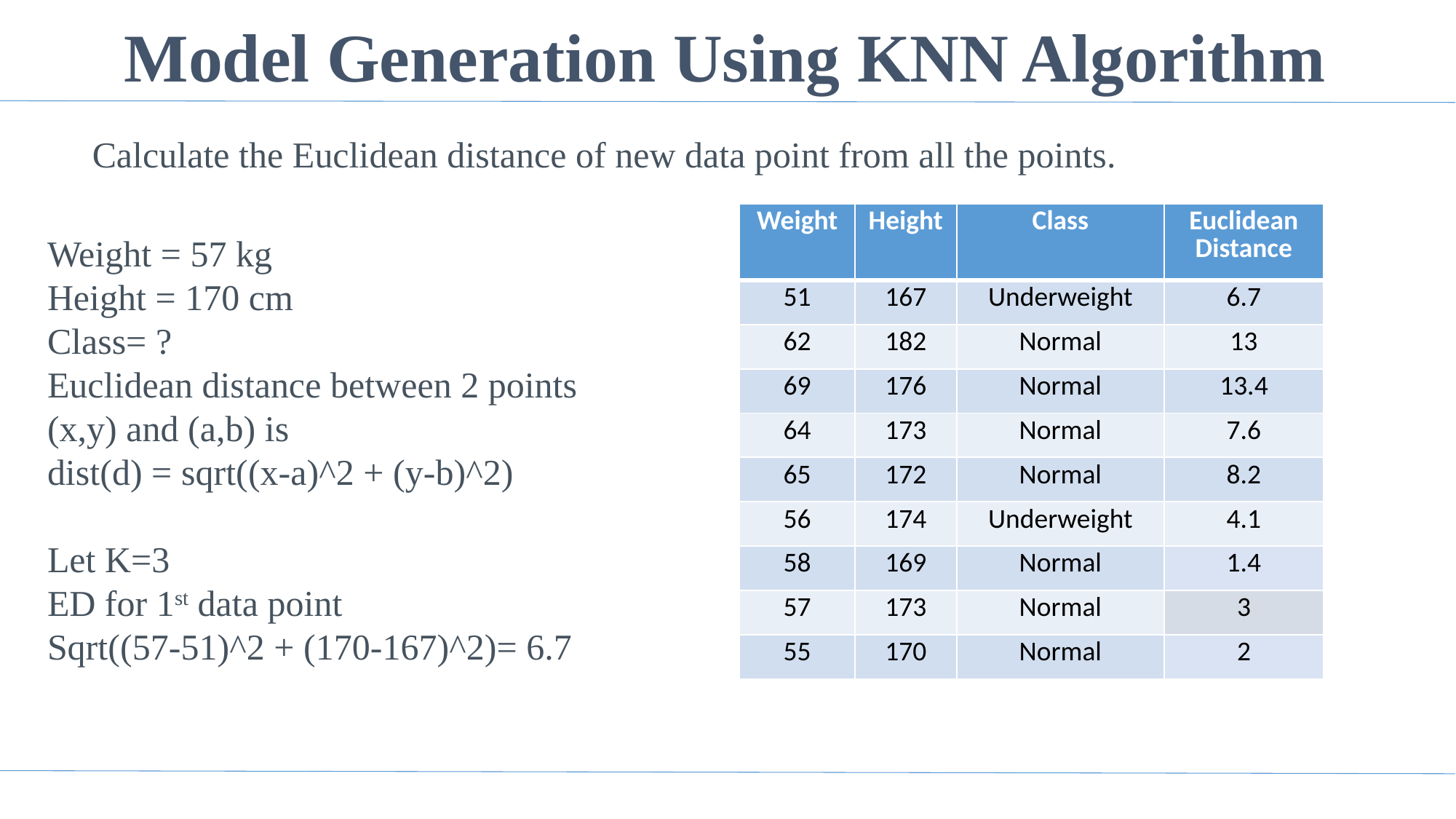

# Model Generation Using KNN Algorithm

Calculate the Euclidean distance of new data point from all the points.

Weight = 57 kg
Height = 170 cm
Class= ?
Euclidean distance between 2 points (x,y) and (a,b) is
dist(d) = sqrt((x-a)^2 + (y-b)^2)

Let K=3
ED for 1st data point
Sqrt((57-51)^2 + (170-167)^2)= 6.7

| Weight | Height | Class | Euclidean Distance |
| --- | --- | --- | --- |
| 51 | 167 | Underweight | 6.7 |
| 62 | 182 | Normal | 13 |
| 69 | 176 | Normal | 13.4 |
| 64 | 173 | Normal | 7.6 |
| 65 | 172 | Normal | 8.2 |
| 56 | 174 | Underweight | 4.1 |
| 58 | 169 | Normal | 1.4 |
| 57 | 173 | Normal | 3 |
| 55 | 170 | Normal | 2 |